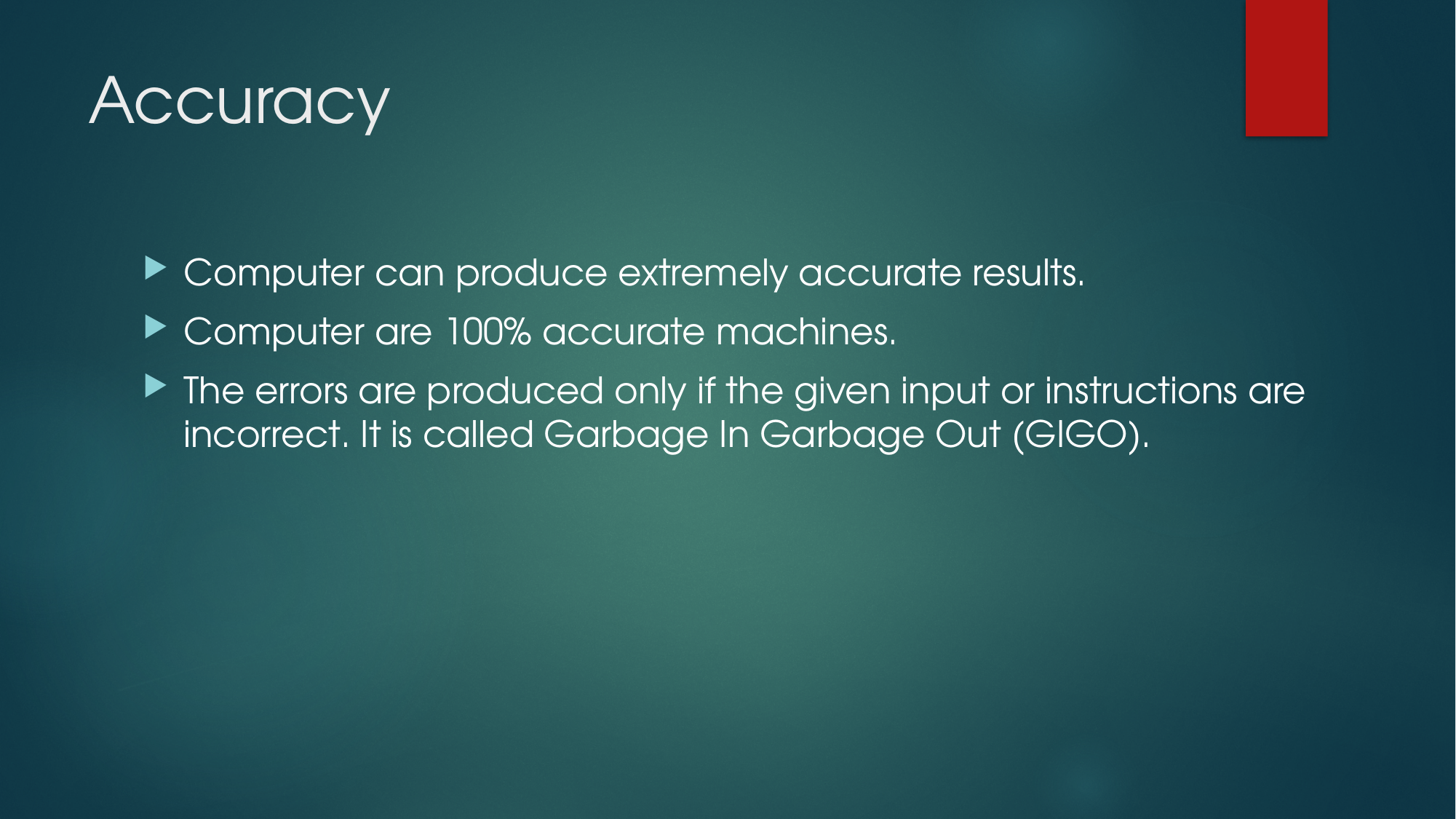

# Accuracy
Computer can produce extremely accurate results.
Computer are 100% accurate machines.
The errors are produced only if the given input or instructions are incorrect. It is called Garbage In Garbage Out (GIGO).